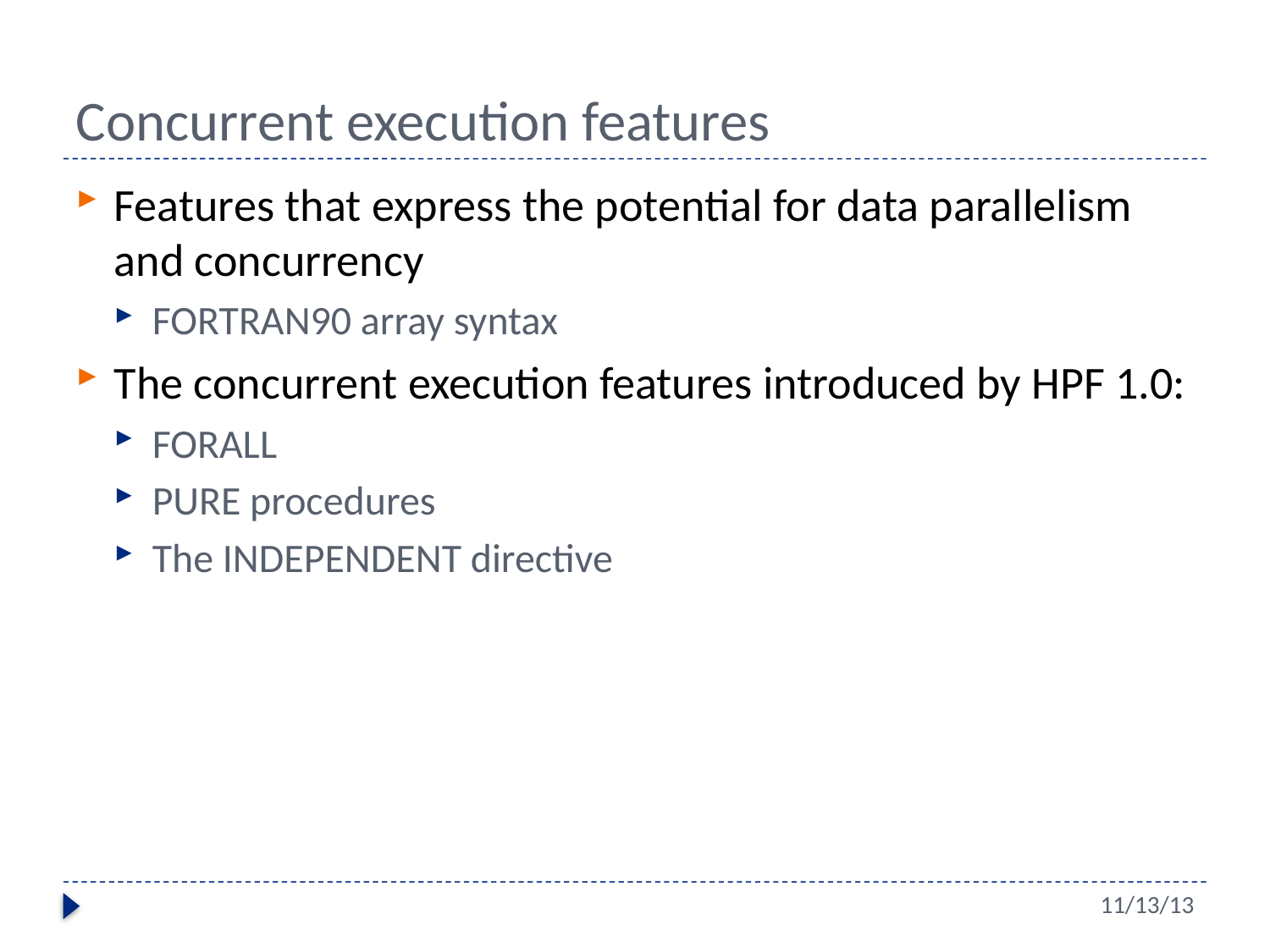

# Concurrent execution features
Features that express the potential for data parallelism and concurrency
FORTRAN90 array syntax
The concurrent execution features introduced by HPF 1.0:
FORALL
PURE procedures
The INDEPENDENT directive
11/13/13